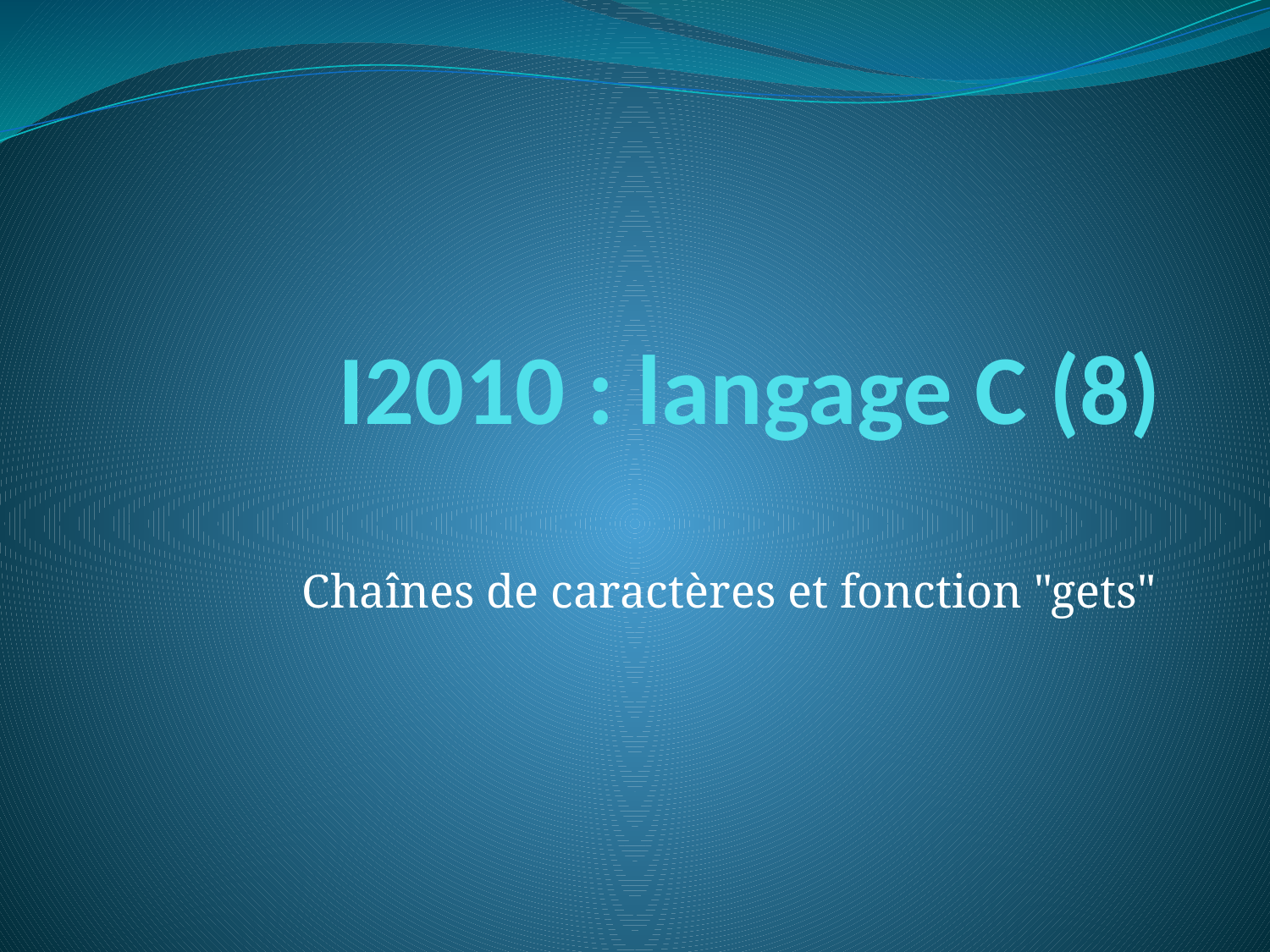

# I2010 : langage C (8)
Chaînes de caractères et fonction "gets"